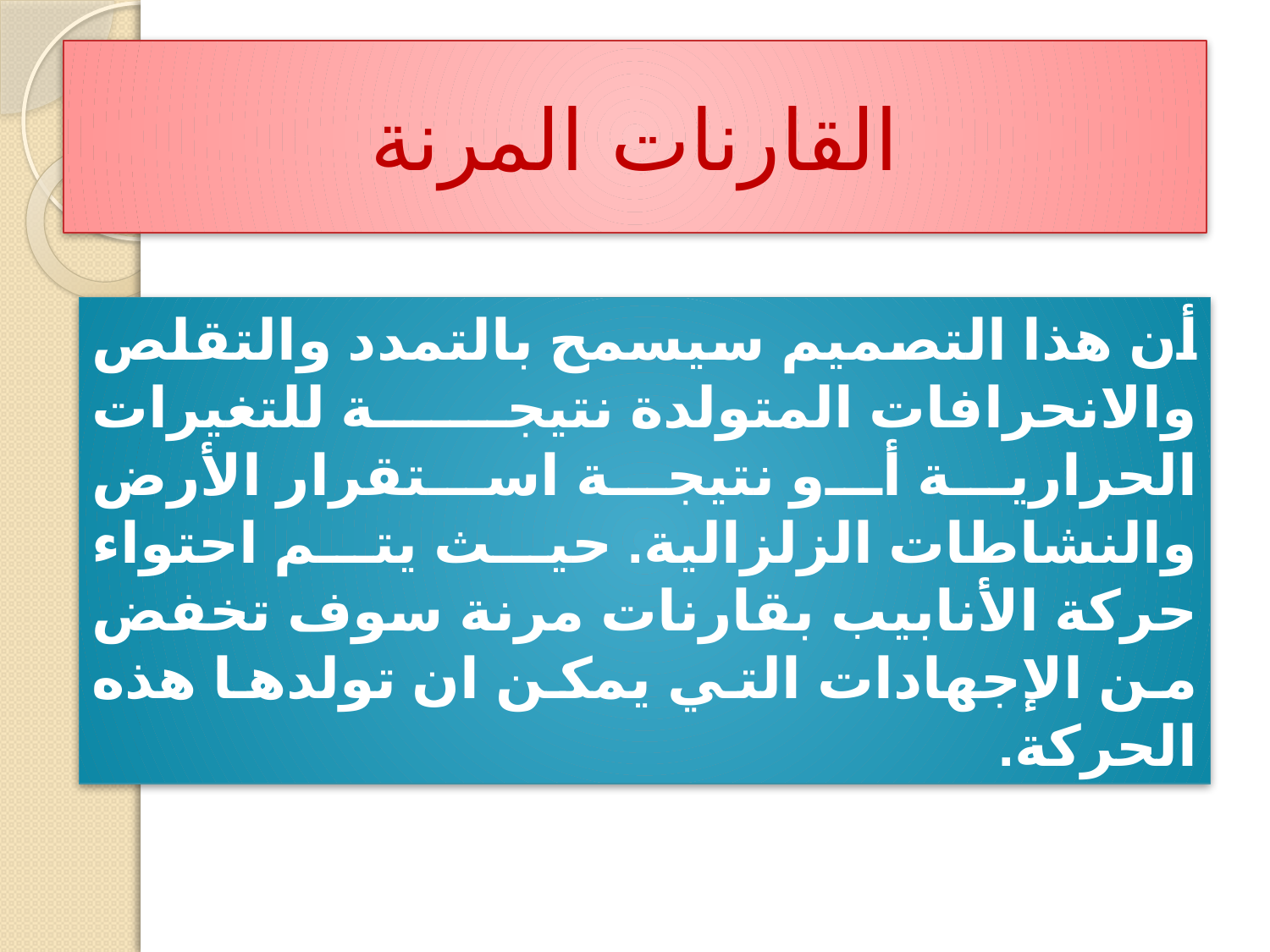

# القارنات المرنة

أن هذا التصميم سيسمح بالتمدد والتقلص والانحرافات المتولدة نتيجة للتغيرات الحرارية أو نتيجة استقرار الأرض والنشاطات الزلزالية. حيث يتم احتواء حركة الأنابيب بقارنات مرنة سوف تخفض من الإجهادات التي يمكن ان تولدها هذه الحركة.